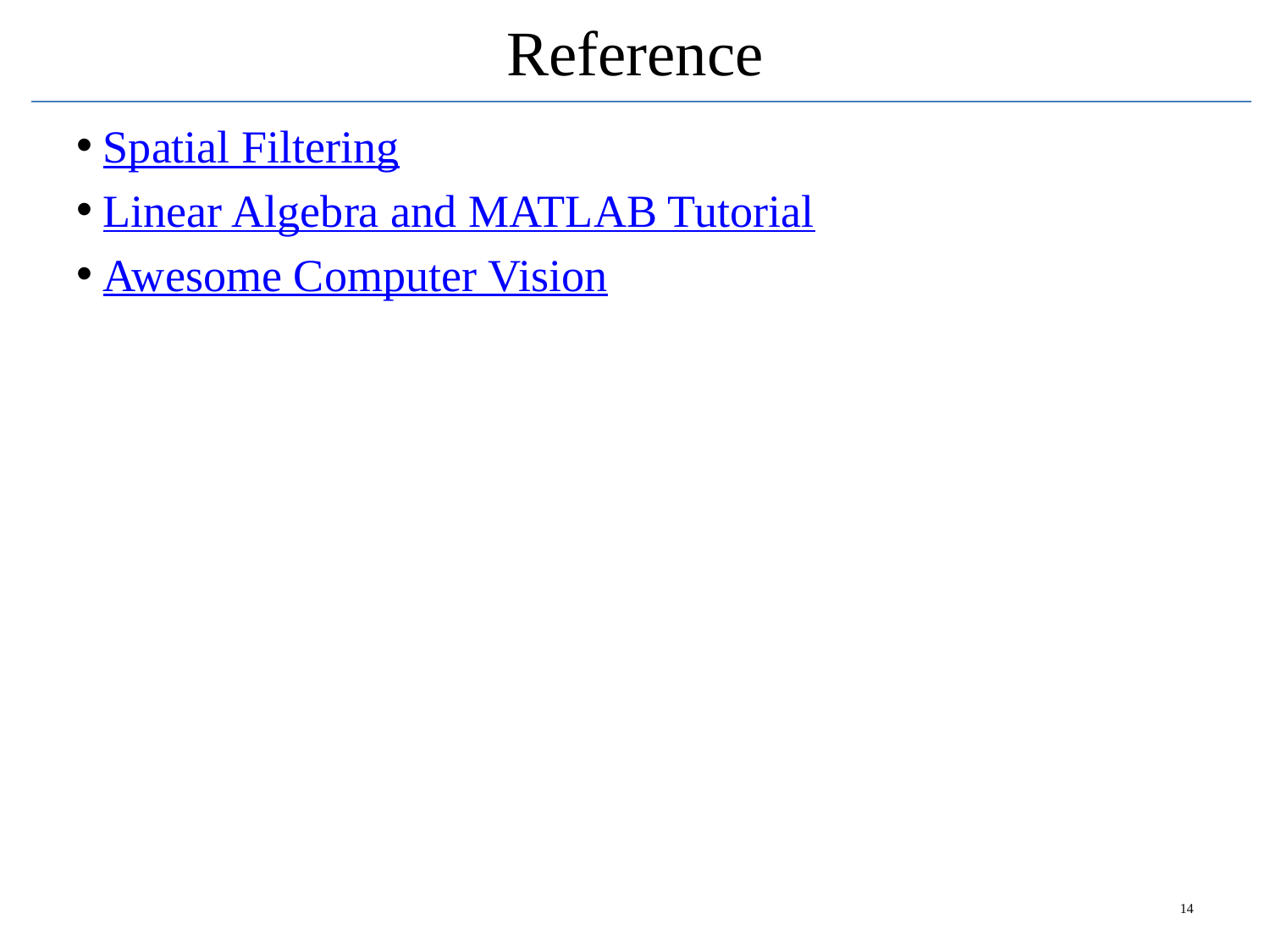

# Reference
Spatial Filtering
Linear Algebra and MATLAB Tutorial
Awesome Computer Vision
14